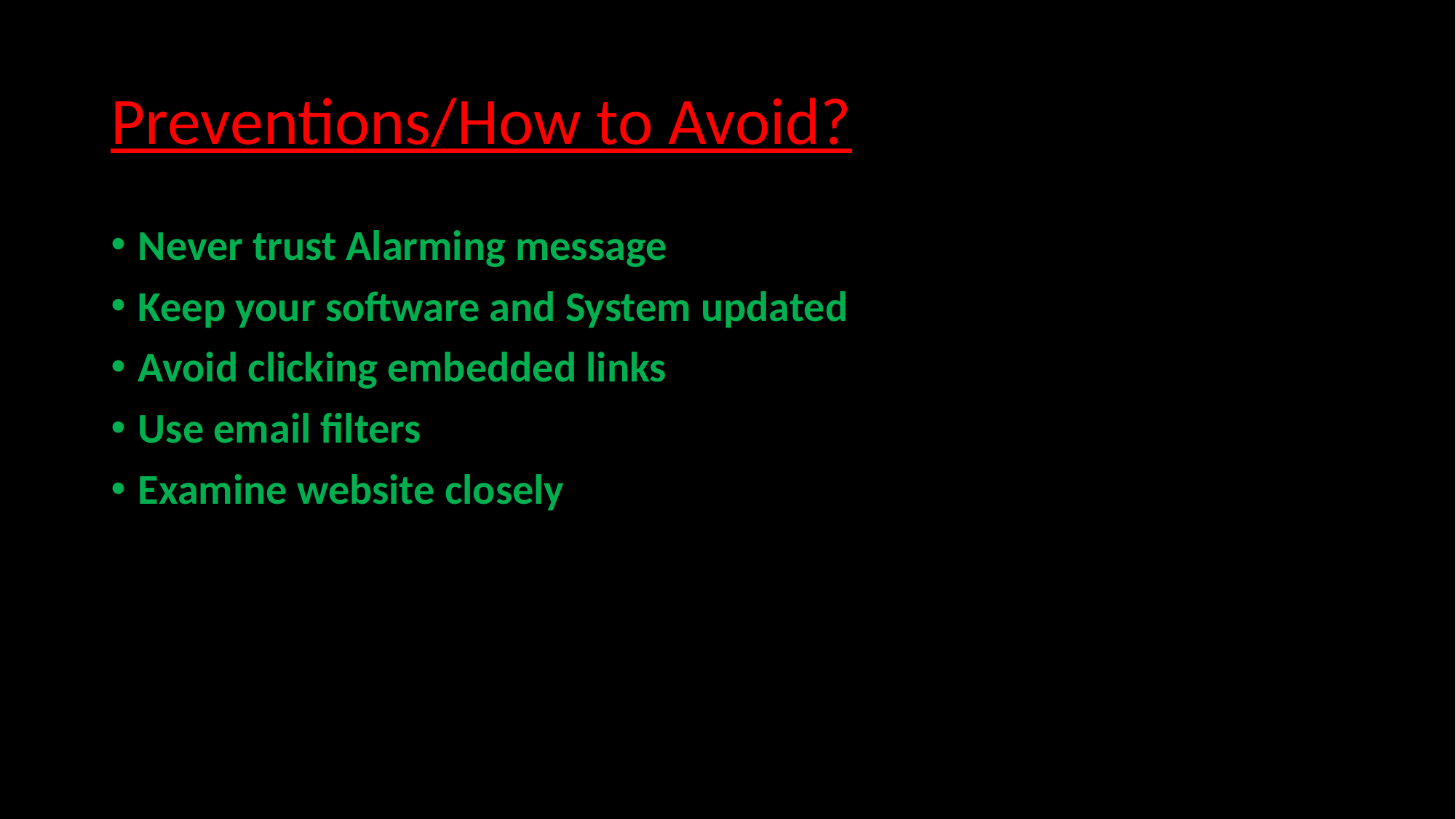

# Preventions/How to Avoid?
Never trust Alarming message
Keep your software and System updated
Avoid clicking embedded links
Use email filters
Examine website closely